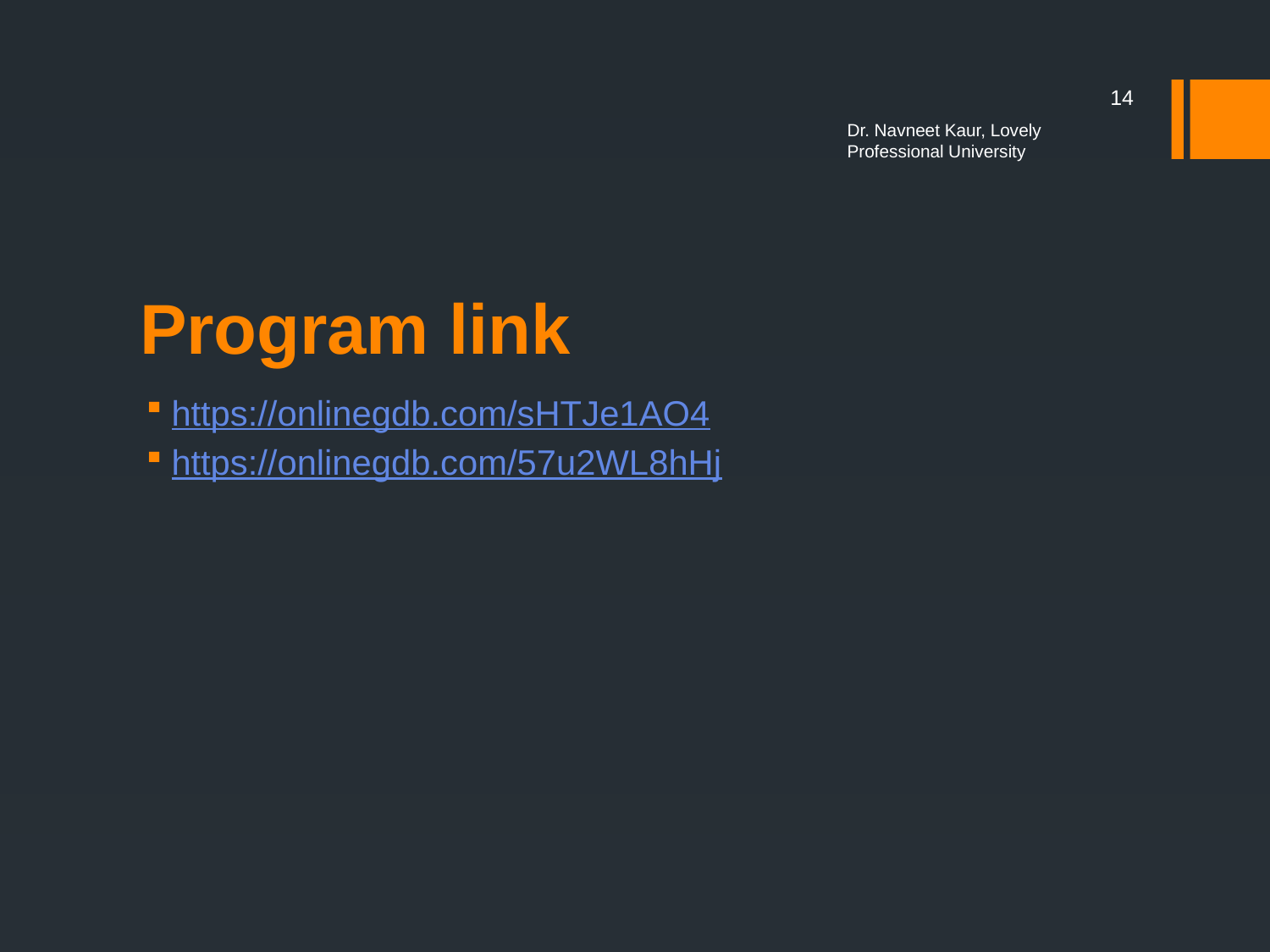

14
Dr. Navneet Kaur, Lovely Professional University
# Program link
https://onlinegdb.com/sHTJe1AO4
https://onlinegdb.com/57u2WL8hHj